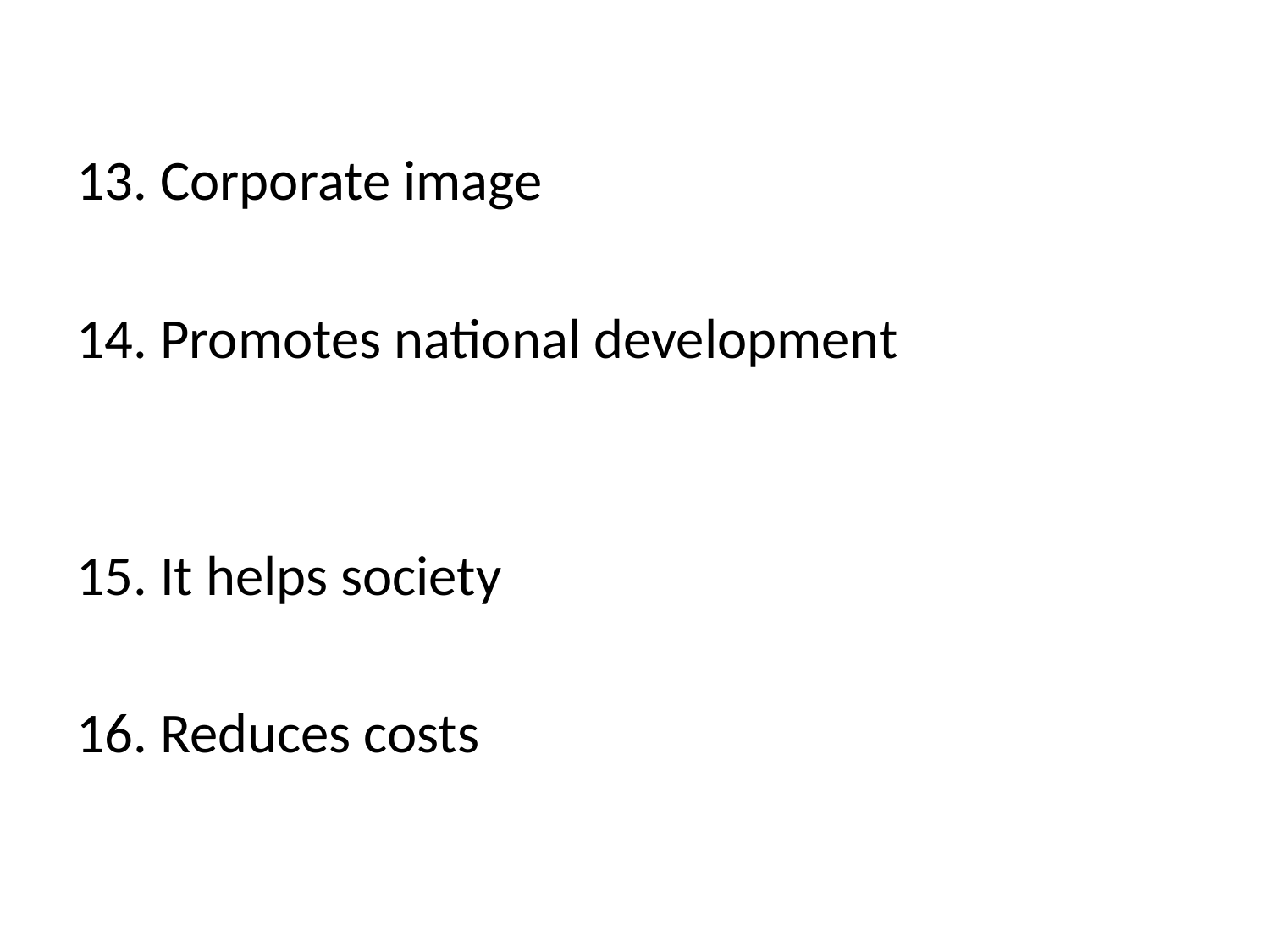

#
13. Corporate image

14. Promotes national development

15. It helps society

16. Reduces costs